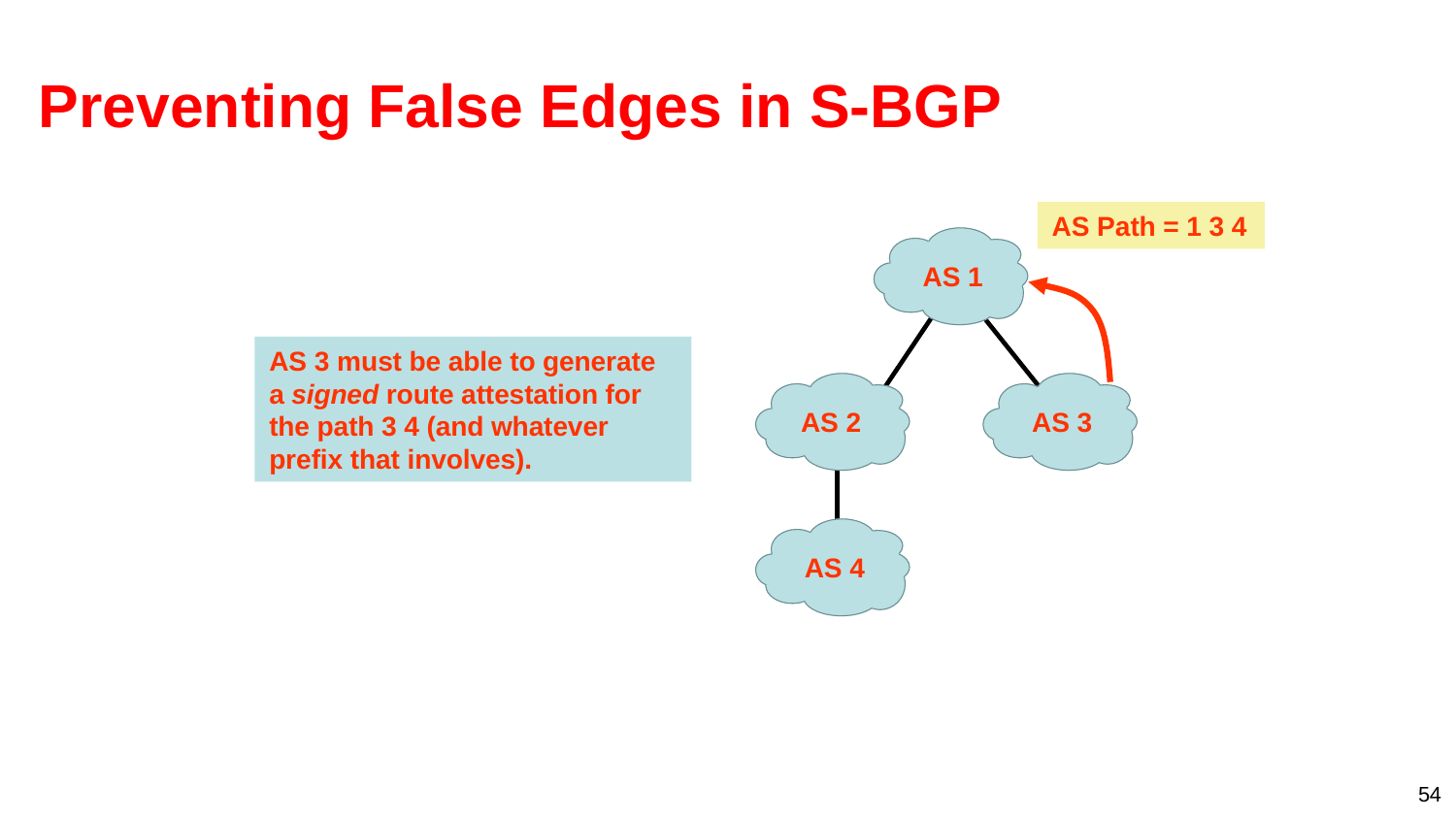

# Preventing False Edges in S-BGP
AS Path = 1 3 4

AS 1

AS 3 must be able to generate a signed route attestation for the path 3 4 (and whatever prefix that involves).

AS 2
AS 3

AS 4
54